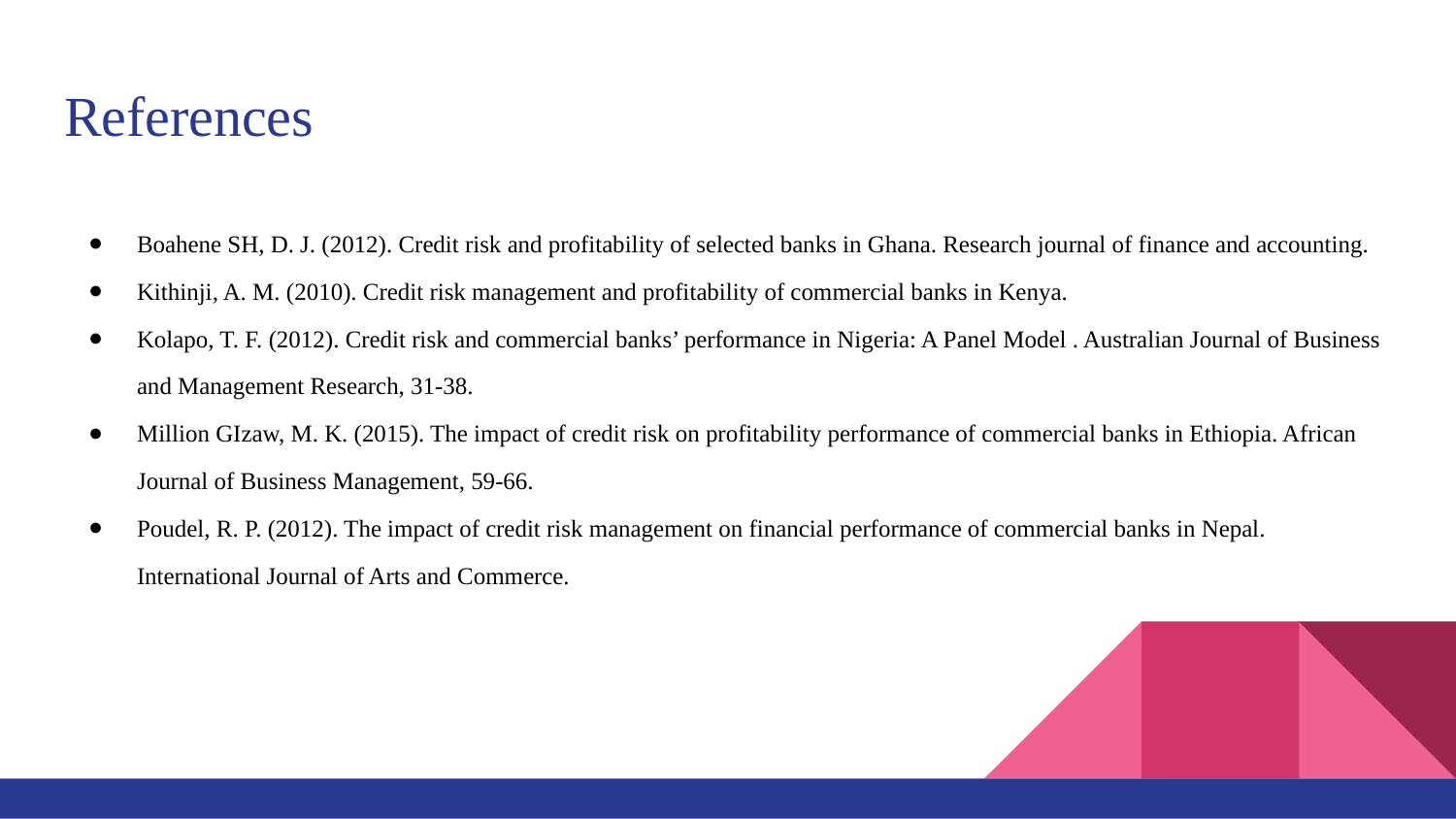

# References
Boahene SH, D. J. (2012). Credit risk and profitability of selected banks in Ghana. Research journal of finance and accounting.
Kithinji, A. M. (2010). Credit risk management and profitability of commercial banks in Kenya.
Kolapo, T. F. (2012). Credit risk and commercial banks’ performance in Nigeria: A Panel Model . Australian Journal of Business and Management Research, 31-38.
Million GIzaw, M. K. (2015). The impact of credit risk on profitability performance of commercial banks in Ethiopia. African Journal of Business Management, 59-66.
Poudel, R. P. (2012). The impact of credit risk management on financial performance of commercial banks in Nepal. International Journal of Arts and Commerce.